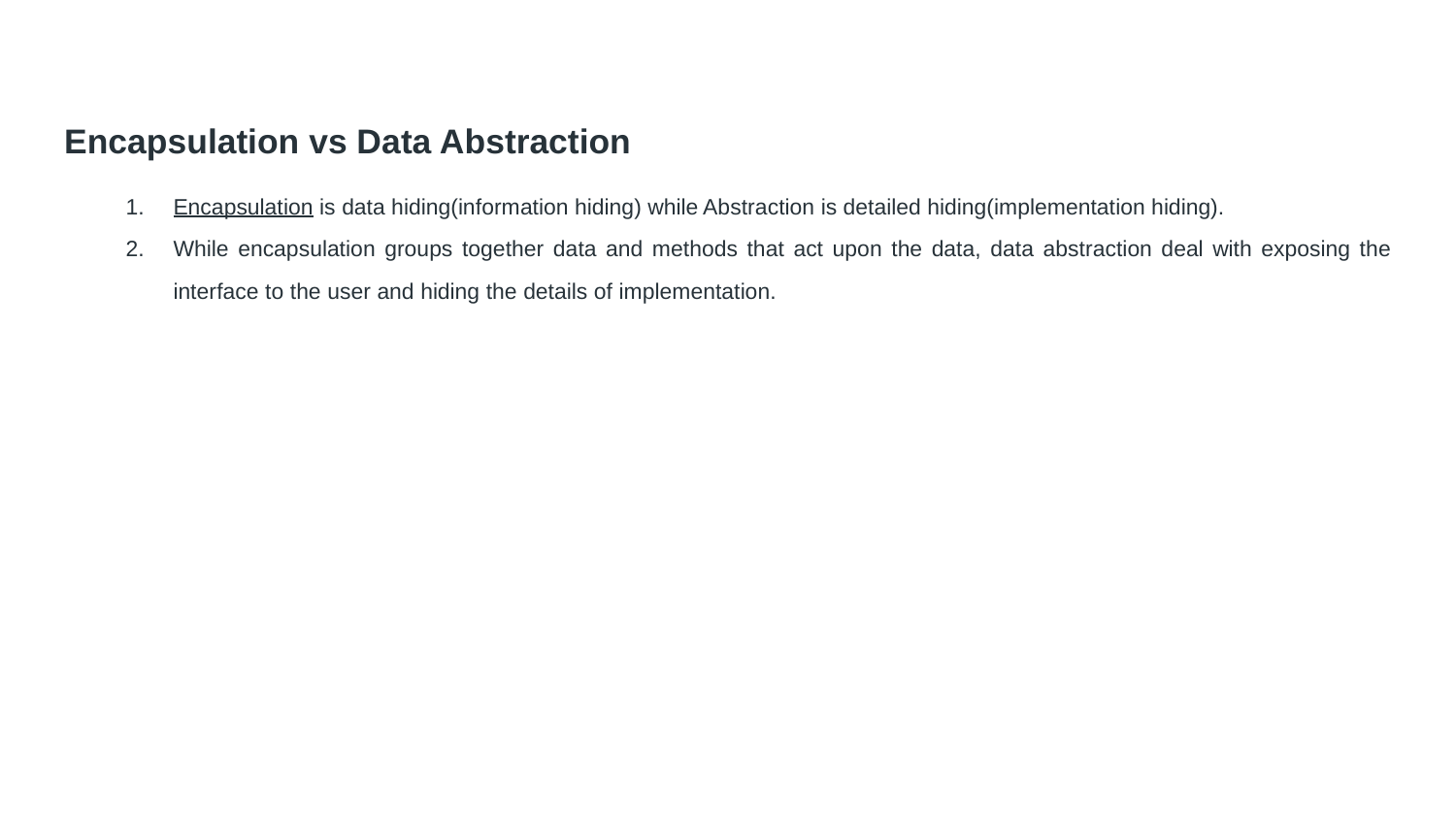

Encapsulation vs Data Abstraction
Encapsulation is data hiding(information hiding) while Abstraction is detailed hiding(implementation hiding).
While encapsulation groups together data and methods that act upon the data, data abstraction deal with exposing the interface to the user and hiding the details of implementation.